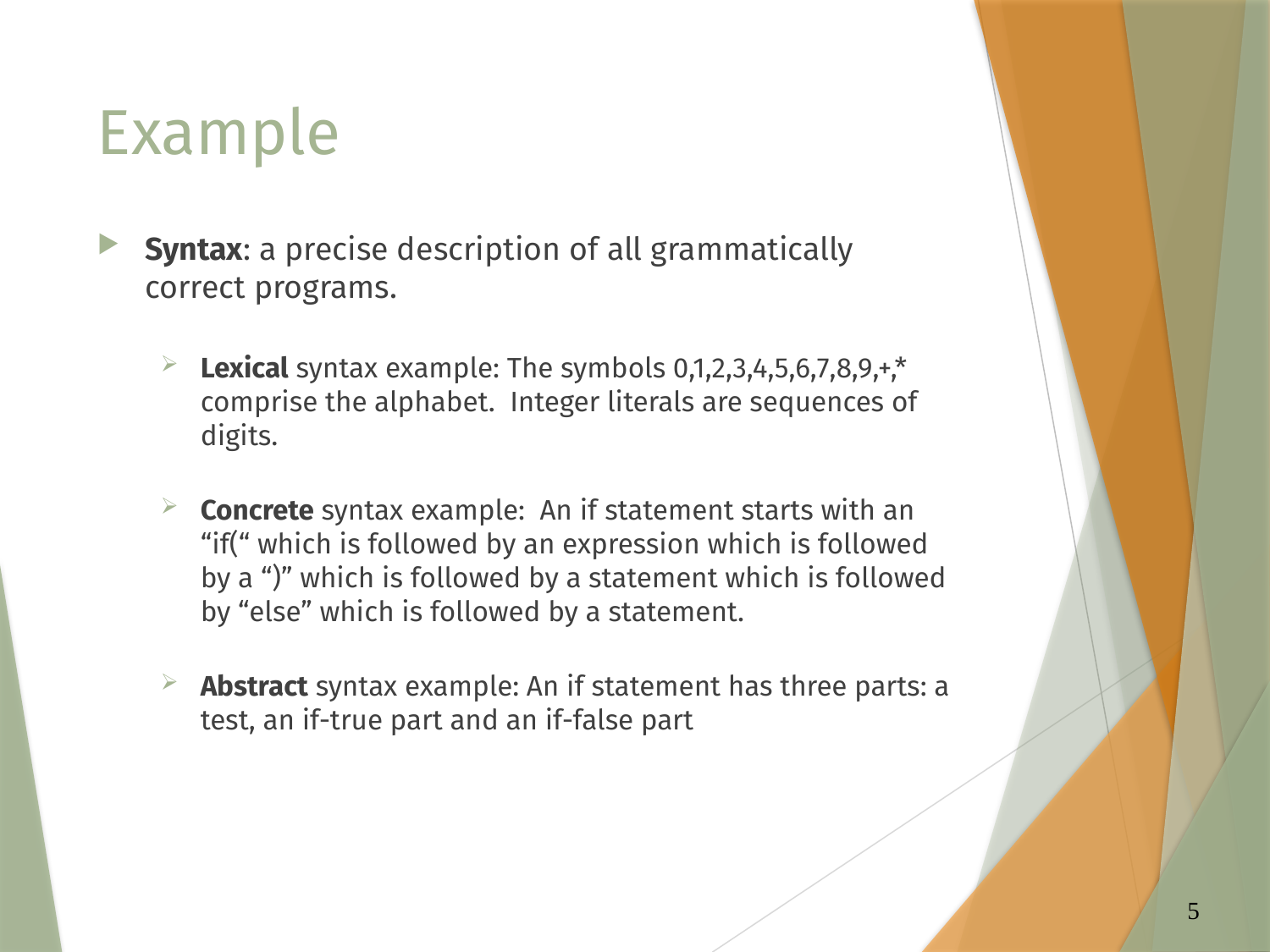

# Example
Syntax: a precise description of all grammatically correct programs.
Lexical syntax example: The symbols 0,1,2,3,4,5,6,7,8,9,+,* comprise the alphabet.  Integer literals are sequences of digits.
Concrete syntax example:  An if statement starts with an “if(“ which is followed by an expression which is followed by a “)” which is followed by a statement which is followed by “else” which is followed by a statement.
Abstract syntax example: An if statement has three parts: a test, an if-true part and an if-false part